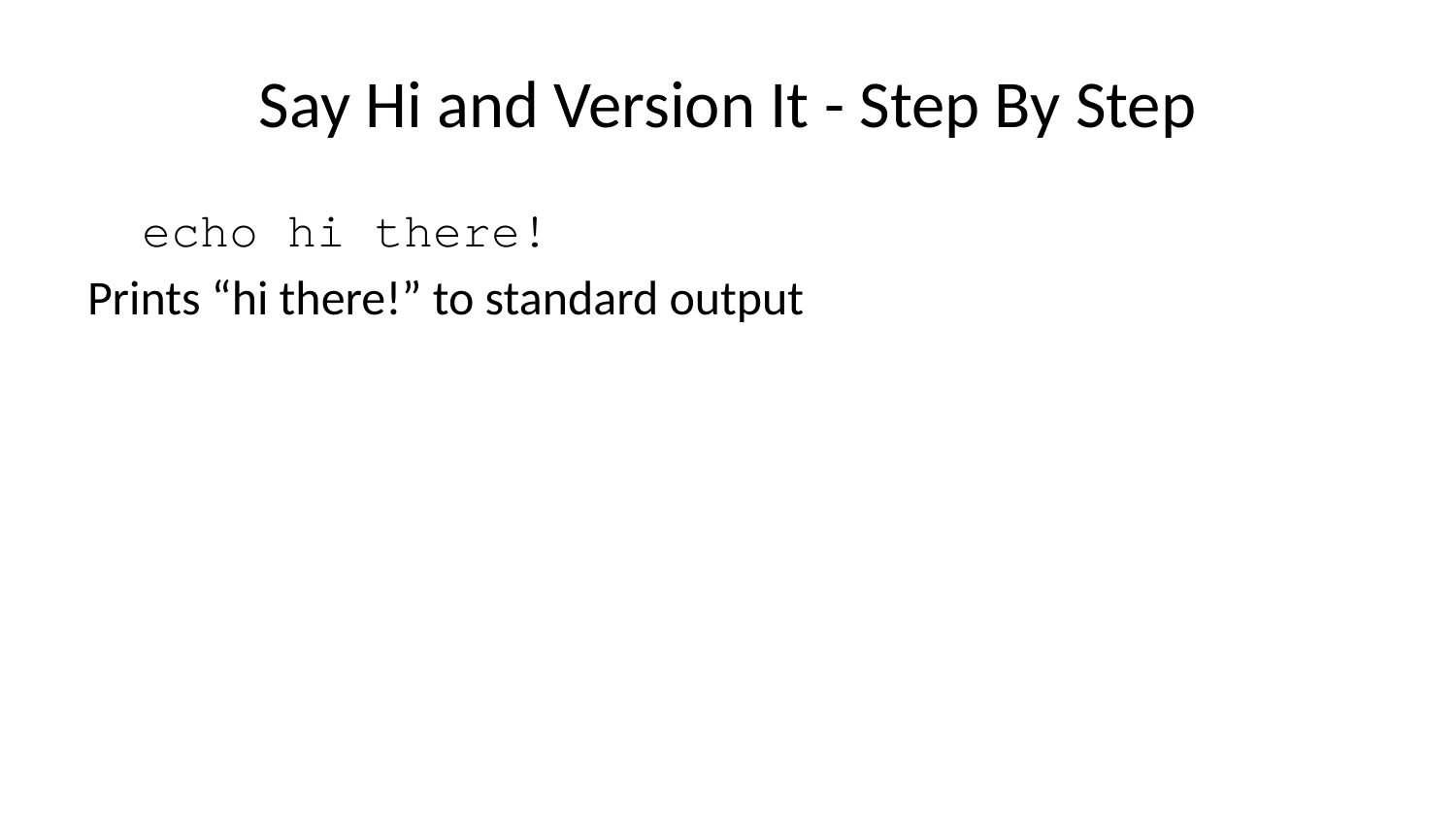

# Say Hi and Version It - Step By Step
echo hi there!
Prints “hi there!” to standard output